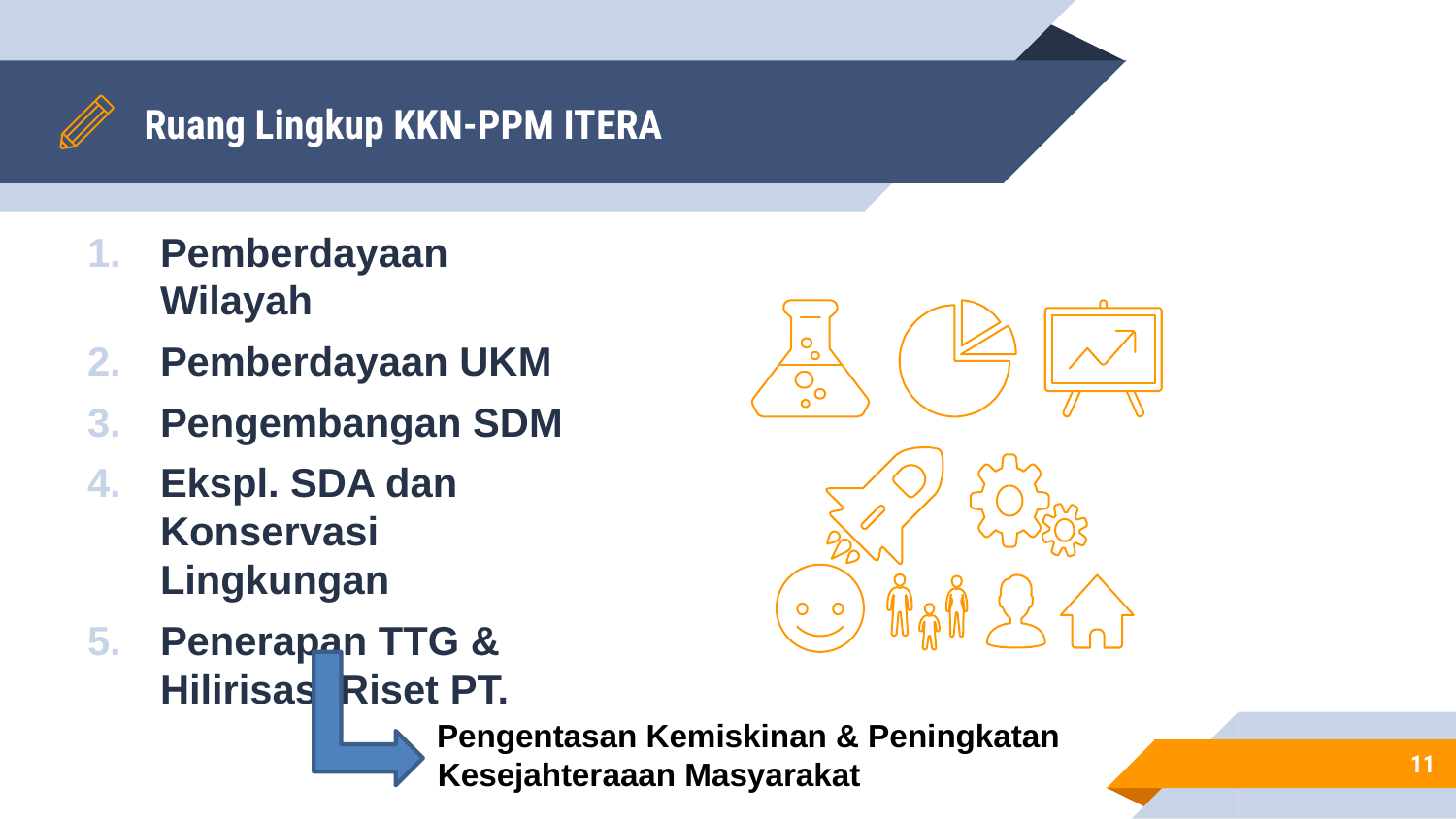

# Ruang Lingkup KKN-PPM ITERA

Pemberdayaan Wilayah
Pemberdayaan UKM
Pengembangan SDM
Ekspl. SDA dan Konservasi Lingkungan
Penerapan TTG & Hilirisasi Riset PT.

Pengentasan Kemiskinan & Peningkatan Kesejahteraaan Masyarakat
11